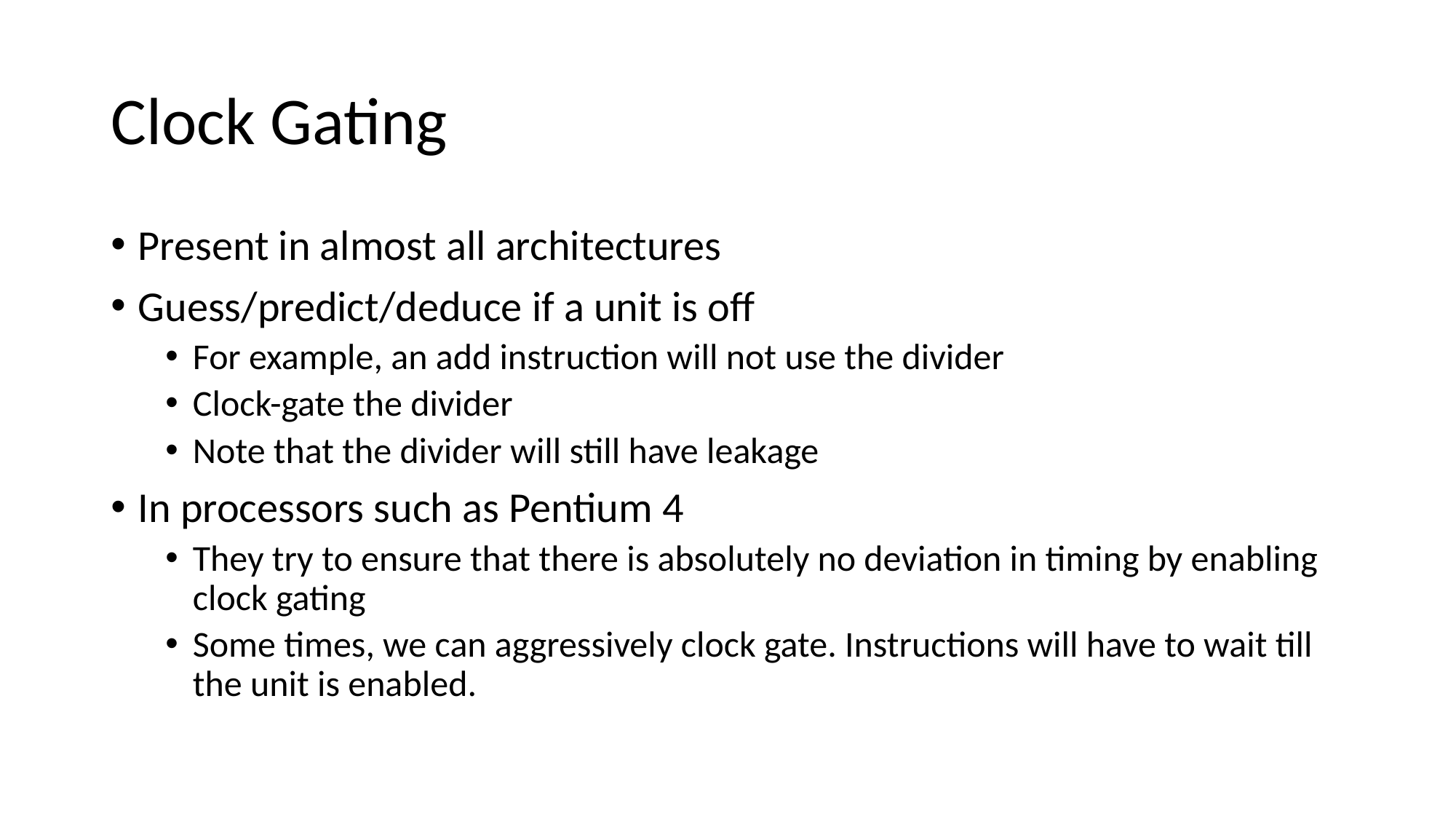

# Clock Gating
Present in almost all architectures
Guess/predict/deduce if a unit is off
For example, an add instruction will not use the divider
Clock-gate the divider
Note that the divider will still have leakage
In processors such as Pentium 4
They try to ensure that there is absolutely no deviation in timing by enabling clock gating
Some times, we can aggressively clock gate. Instructions will have to wait till the unit is enabled.